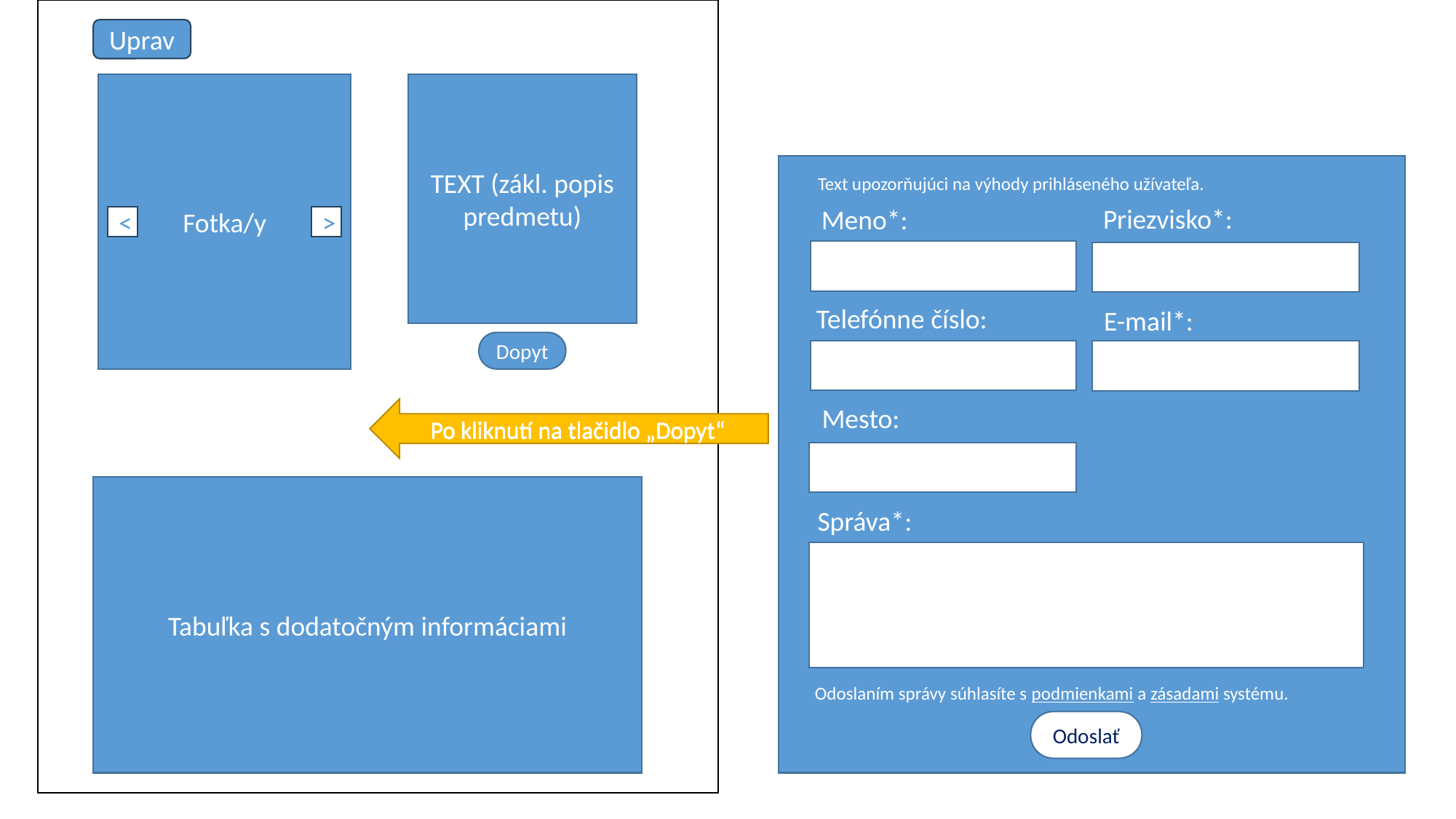

Uprav

Fotka/y
TEXT (zákl. popis predmetu)

Text upozorňujúci na výhody prihláseného užívateľa.
Priezvisko*:
Meno*:
<
>

Telefónne číslo:
E-mail*:
Dopyt

Mesto:

Po kliknutí na tlačidlo „Dopyt“
Po kliknutí na tlačidlo „Dopyt“
Po kliknutí na tlačidlo „Dopyt“

Tabuľka s dodatočným informáciami
Správa*:

Odoslaním správy súhlasíte s podmienkami a zásadami systému.
Odoslať